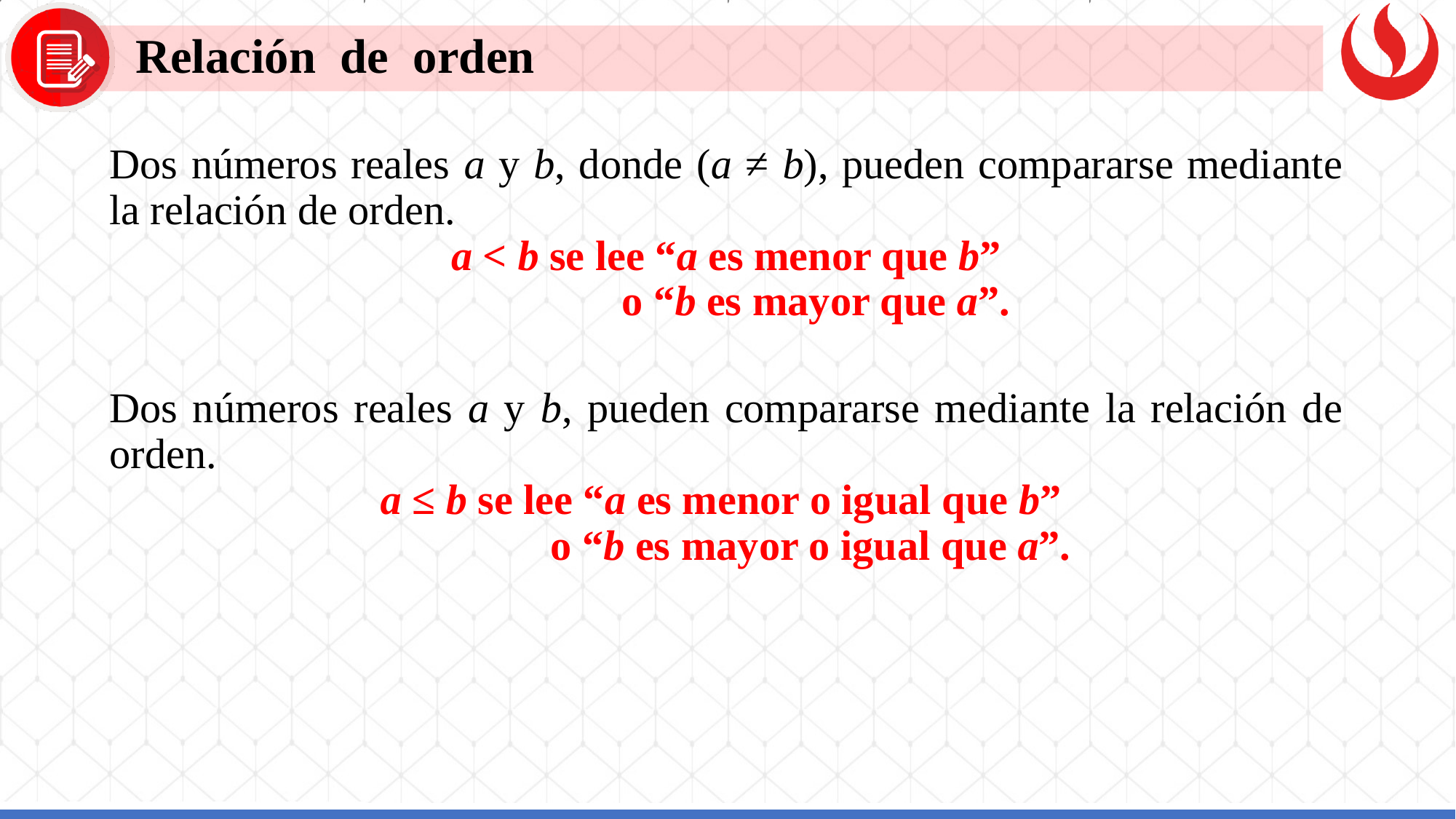

Relación  de  orden
Dos números reales a y b, donde (a ≠ b), pueden compararse mediante la relación de orden.
a < b se lee “a es menor que b”
                 o “b es mayor que a”.

Dos números reales a y b, pueden compararse mediante la relación de orden.
a ≤ b se lee “a es menor o igual que b”
                o “b es mayor o igual que a”.